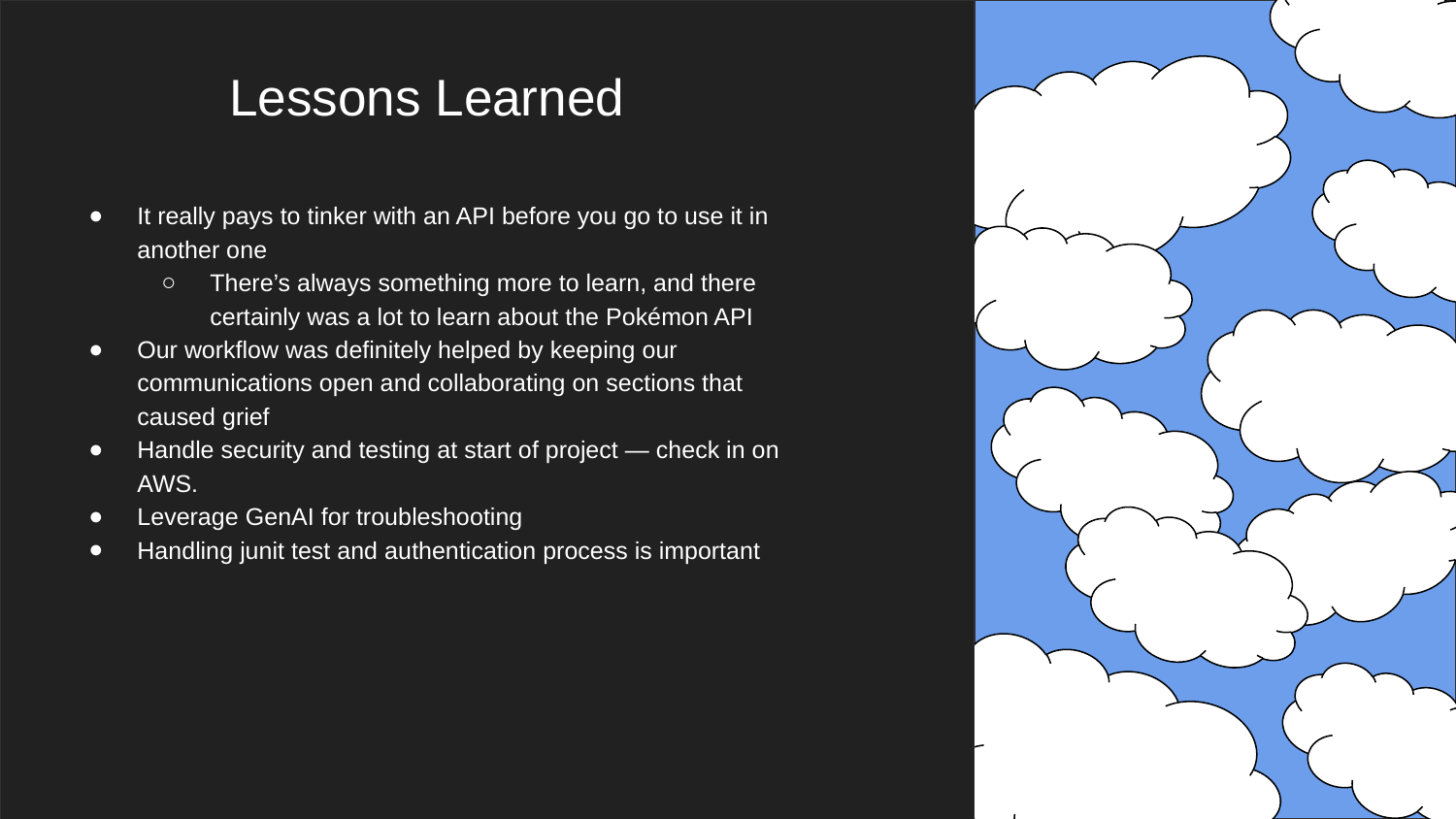

# Lessons Learned

It really pays to tinker with an API before you go to use it in another one
There’s always something more to learn, and there certainly was a lot to learn about the Pokémon API
Our workflow was definitely helped by keeping our communications open and collaborating on sections that caused grief
Handle security and testing at start of project — check in on AWS.
Leverage GenAI for troubleshooting
Handling junit test and authentication process is important